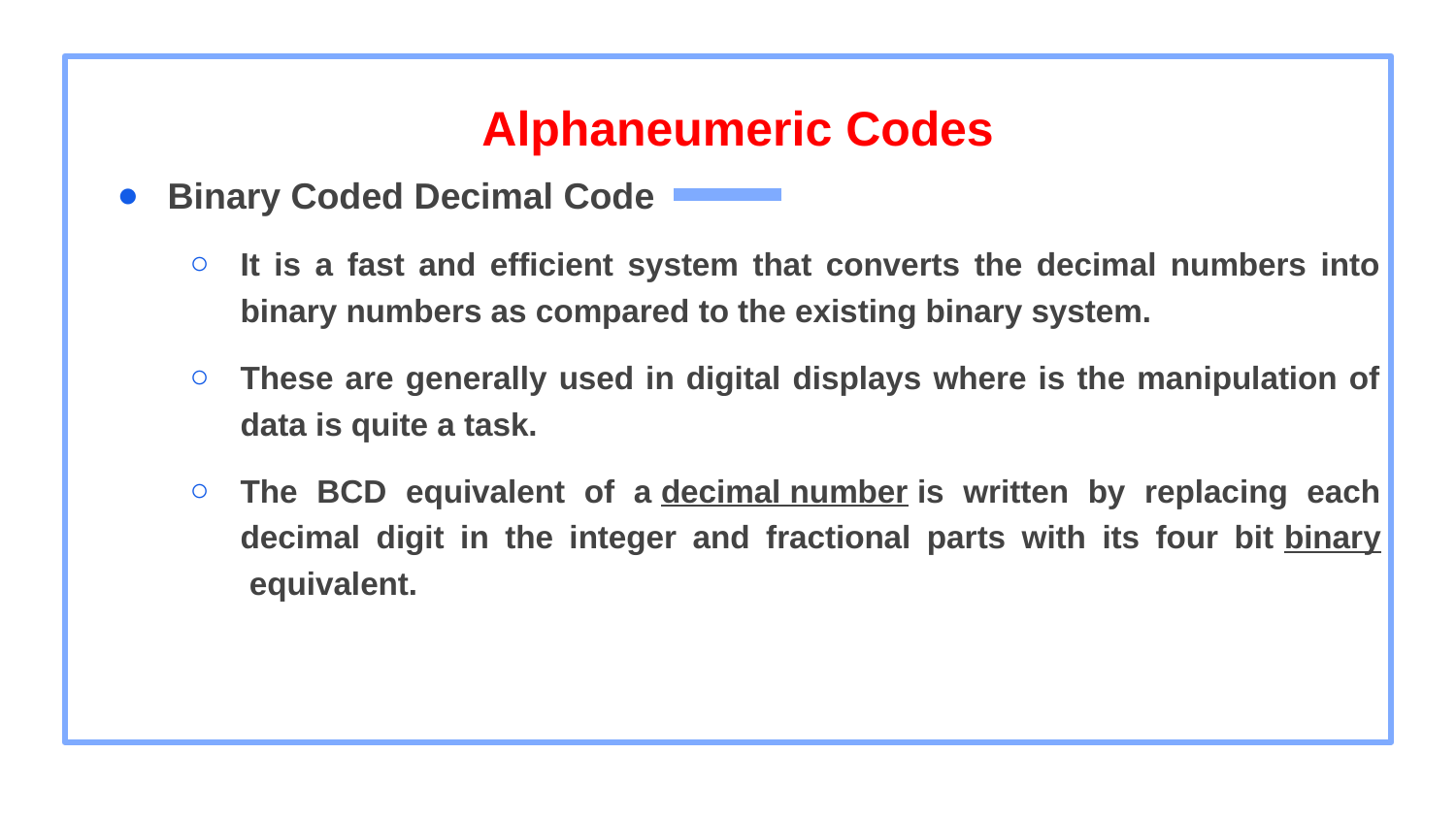

# Alphaneumeric Codes
Binary Coded Decimal Code
It is a fast and efficient system that converts the decimal numbers into binary numbers as compared to the existing binary system.
These are generally used in digital displays where is the manipulation of data is quite a task.
The BCD equivalent of a decimal number is written by replacing each decimal digit in the integer and fractional parts with its four bit binary equivalent.